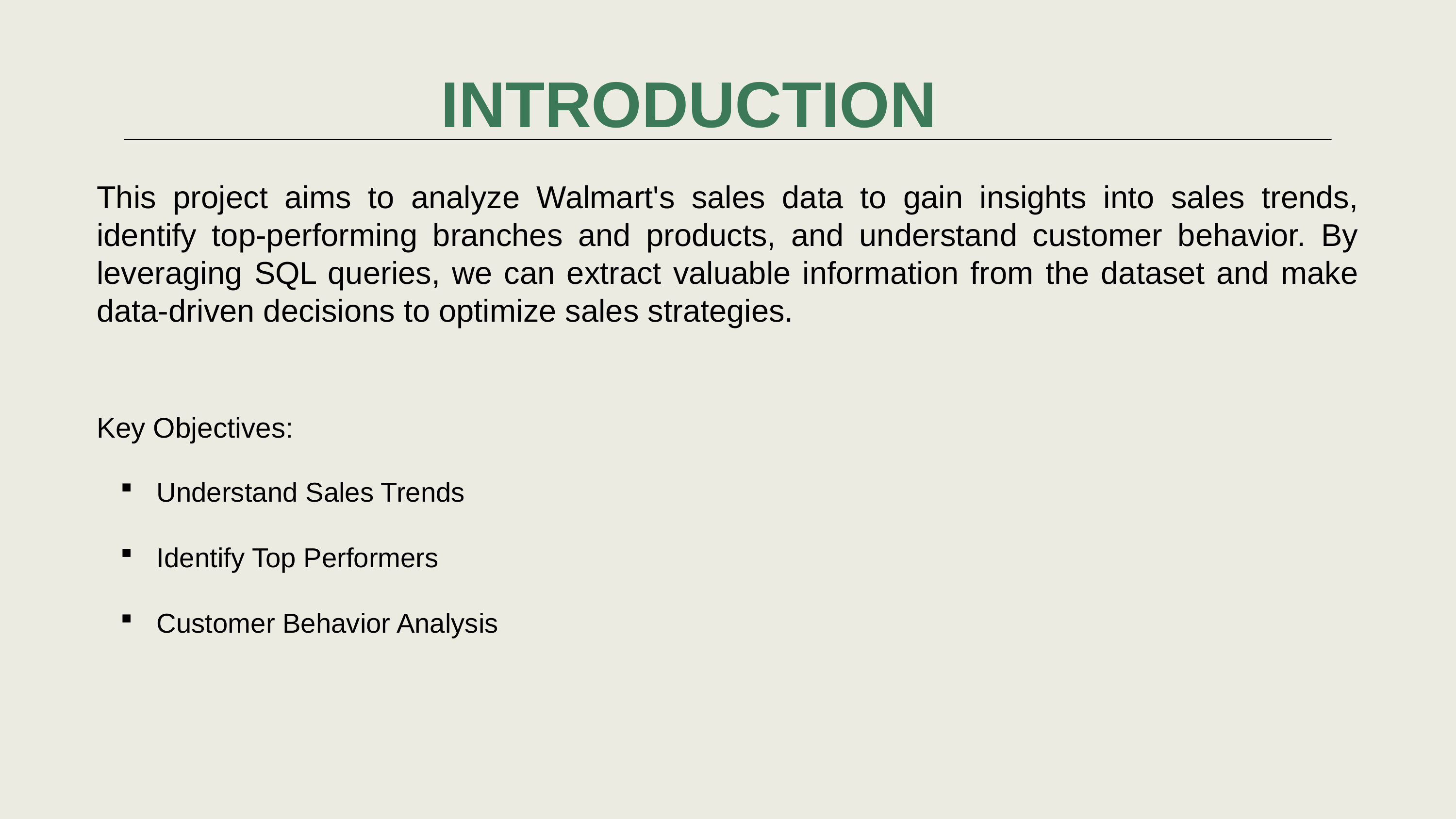

INTRODUCTION

This project aims to analyze Walmart's sales data to gain insights into sales trends, identify top-performing branches and products, and understand customer behavior. By leveraging SQL queries, we can extract valuable information from the dataset and make data-driven decisions to optimize sales strategies.
Key Objectives:
Understand Sales Trends

Identify Top Performers

Customer Behavior Analysis